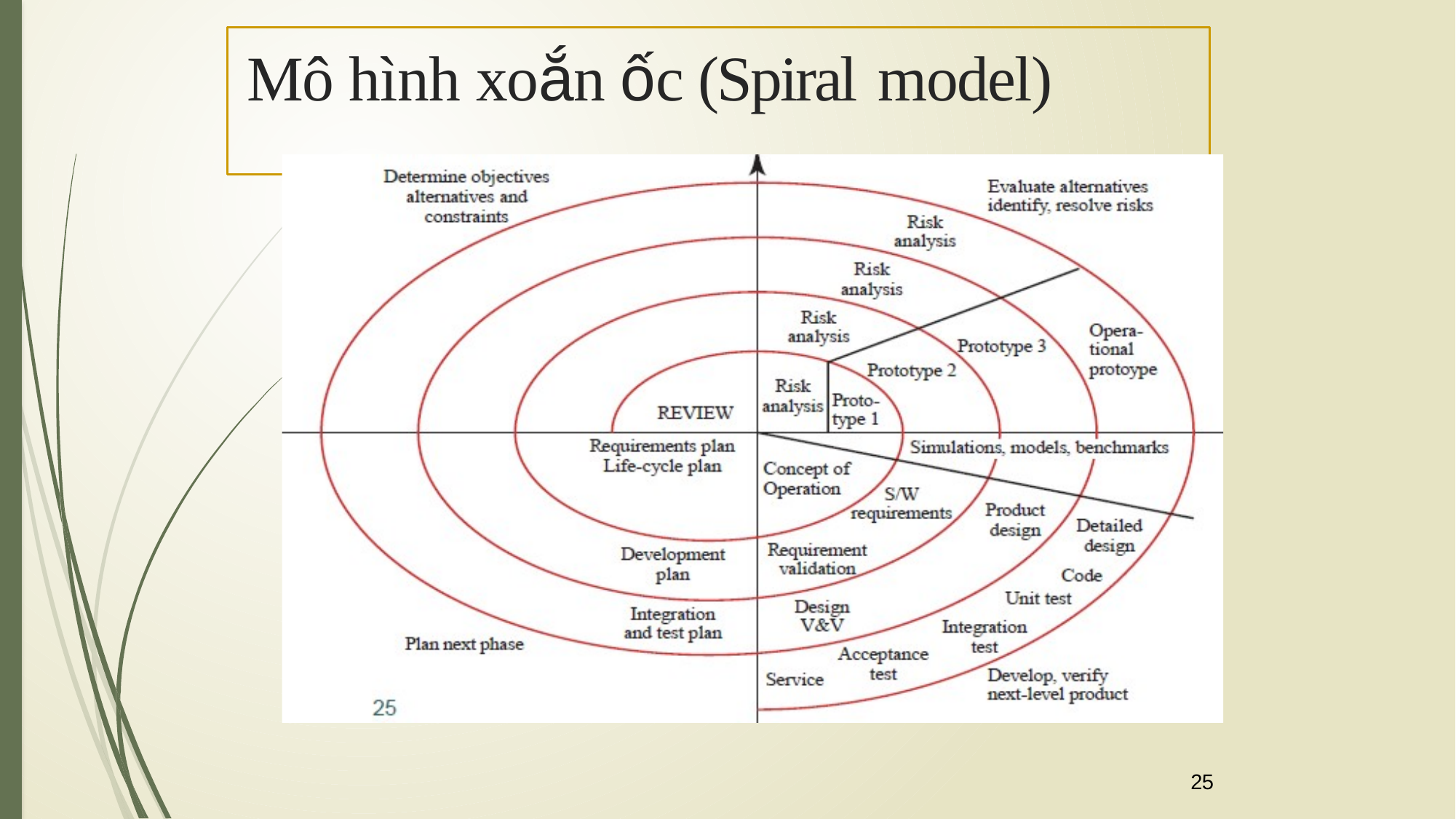

# Mô hình xoắn ốc (Spiral model)

25